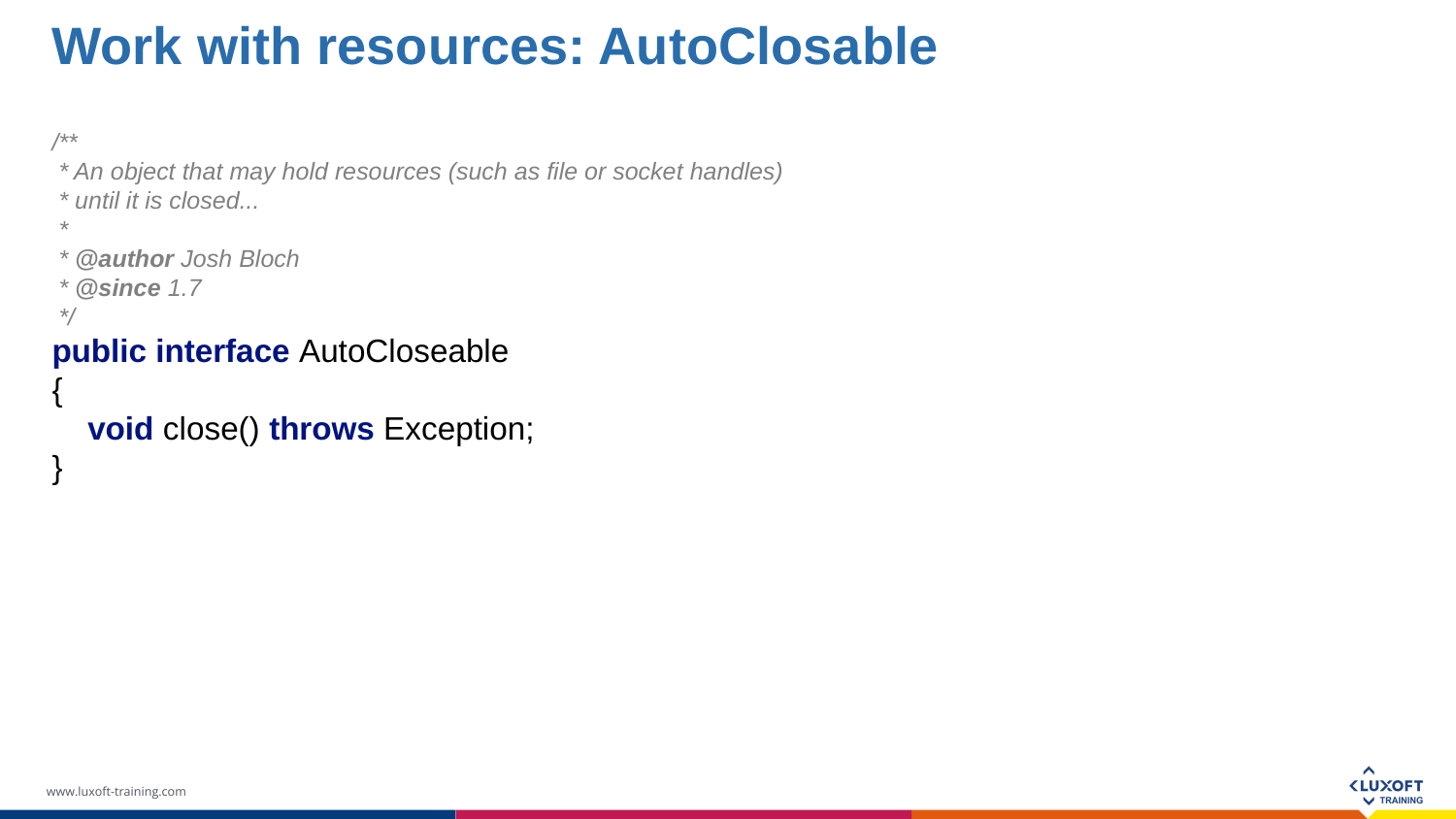

Work with resources: AutoClosable
/**
 * An object that may hold resources (such as file or socket handles)
 * until it is closed...
 *
 * @author Josh Bloch
 * @since 1.7
 */
public interface AutoCloseable
{
    void close() throws Exception;
}